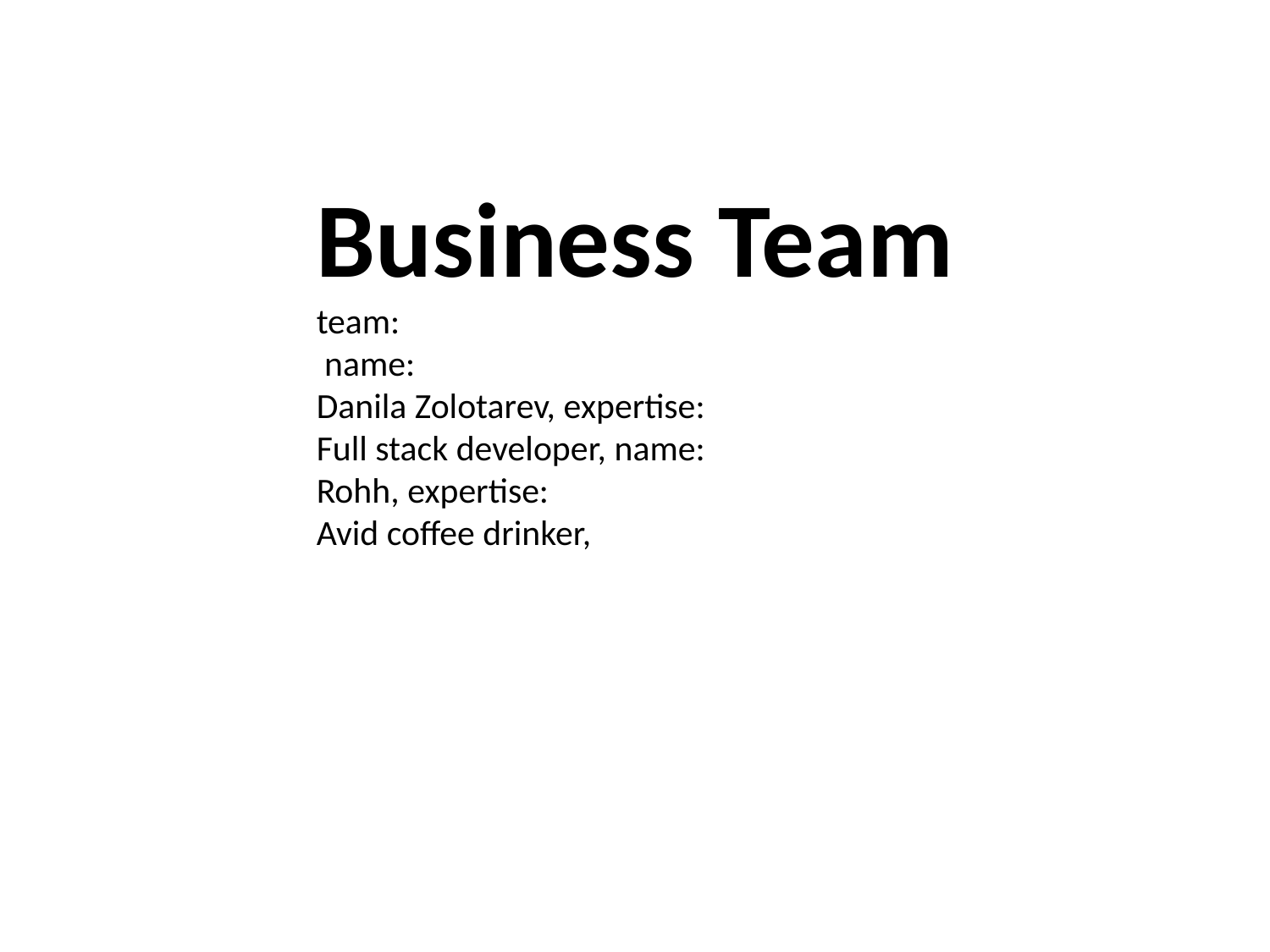

Business Team
team:
 name:
Danila Zolotarev, expertise:
Full stack developer, name:
Rohh, expertise:
Avid coffee drinker,